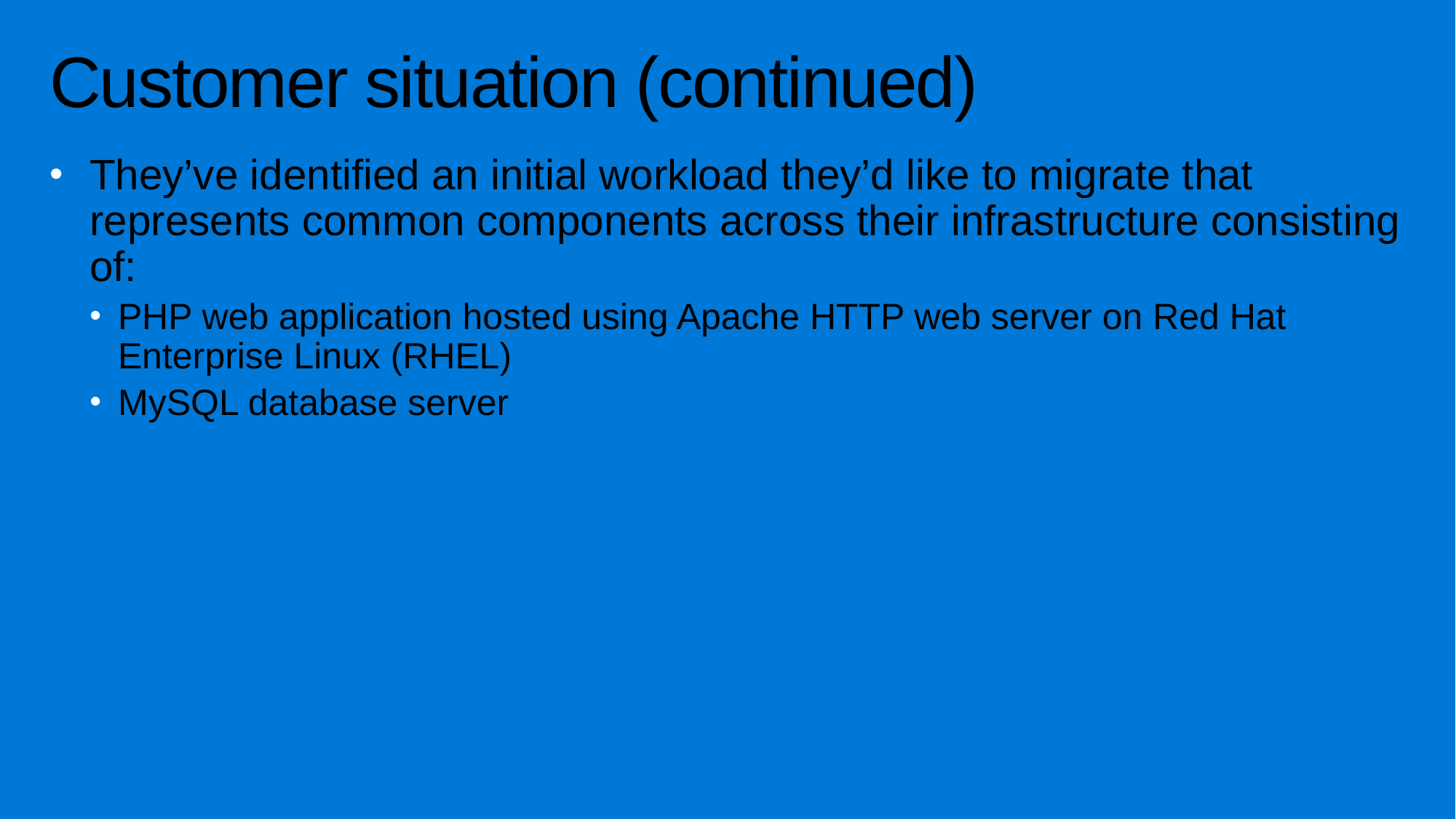

# Customer situation (continued)
They’ve identified an initial workload they’d like to migrate that represents common components across their infrastructure consisting of:
PHP web application hosted using Apache HTTP web server on Red Hat Enterprise Linux (RHEL)
MySQL database server